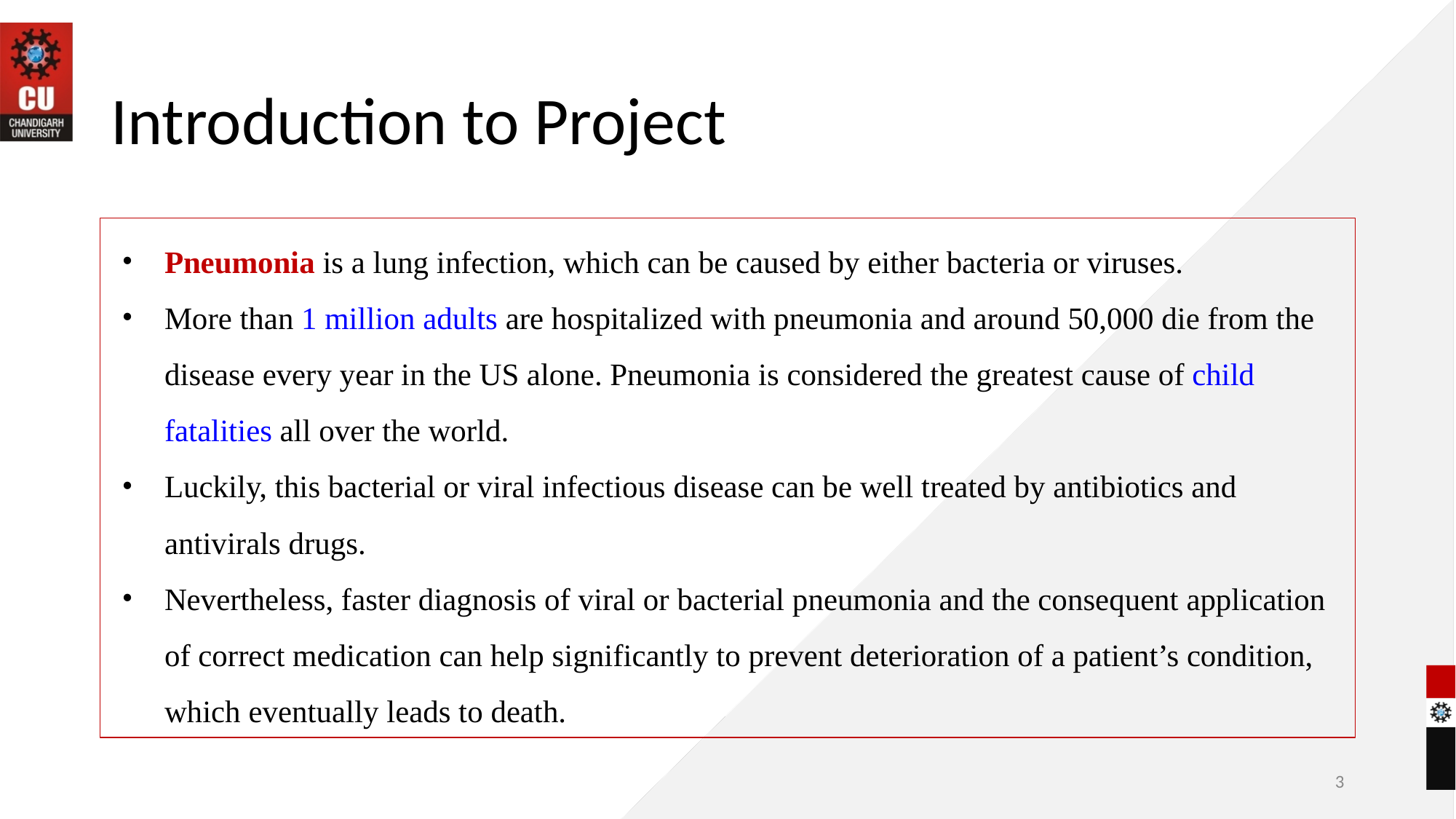

# Introduction to Project
Pneumonia is a lung infection, which can be caused by either bacteria or viruses.
More than 1 million adults are hospitalized with pneumonia and around 50,000 die from the disease every year in the US alone. Pneumonia is considered the greatest cause of child fatalities all over the world.
Luckily, this bacterial or viral infectious disease can be well treated by antibiotics and antivirals drugs.
Nevertheless, faster diagnosis of viral or bacterial pneumonia and the consequent application of correct medication can help significantly to prevent deterioration of a patient’s condition, which eventually leads to death.
3